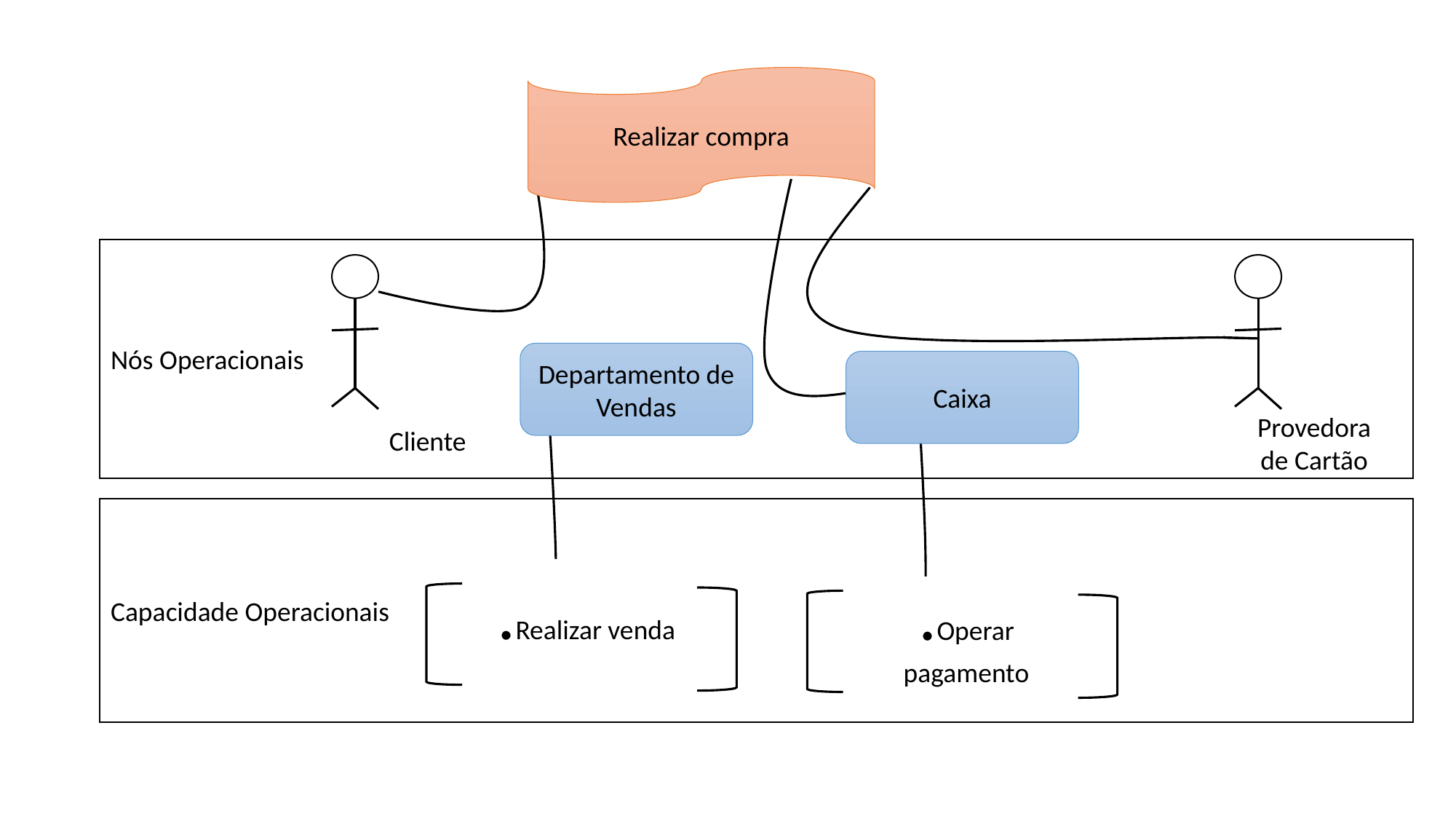

Realizar compra

Nós Operacionais

Departamento de Vendas
Caixa

Cliente

Provedora de Cartão
Capacidade Operacionais
.Realizar venda

.Operar pagamento